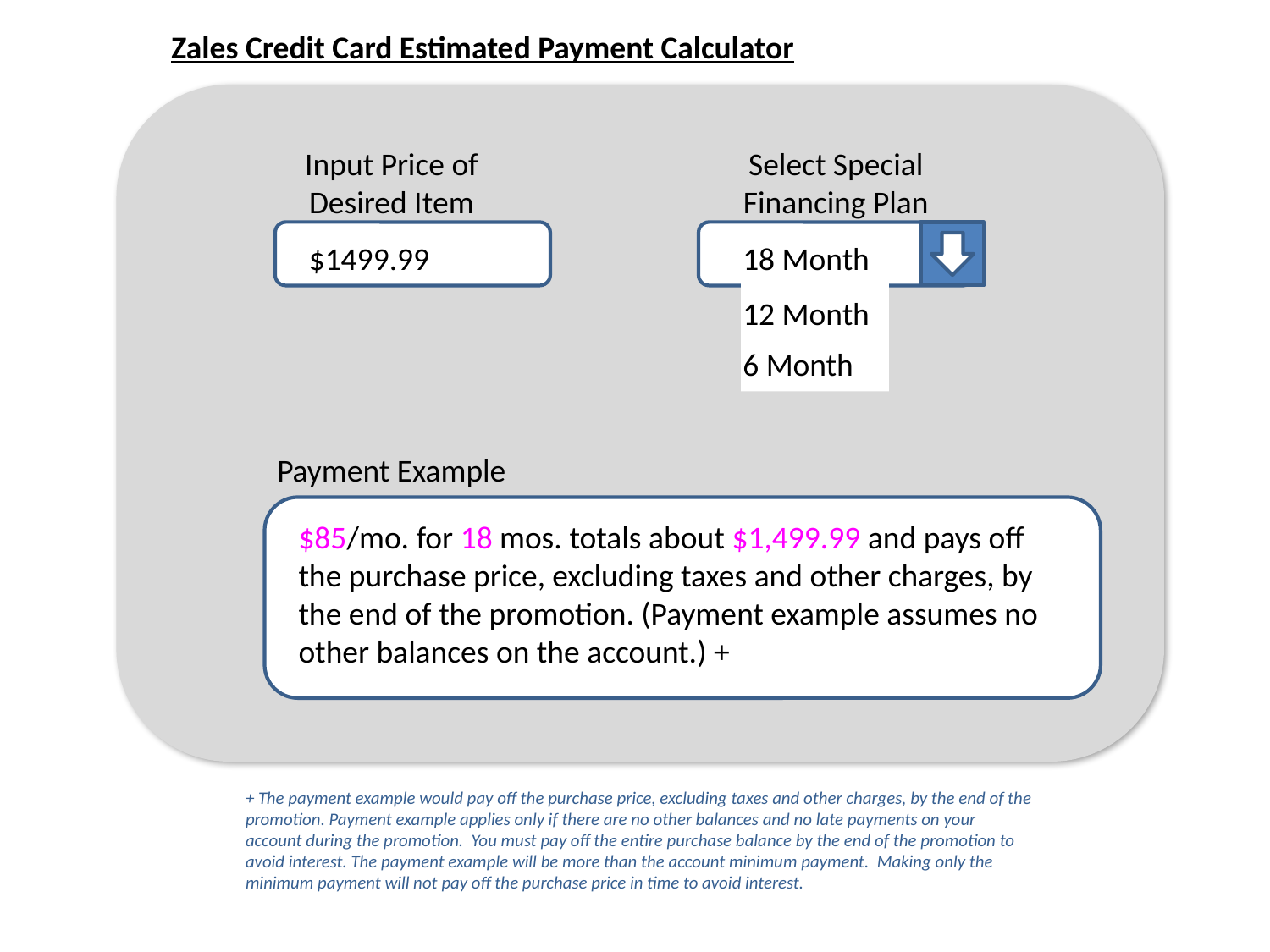

Zales Credit Card Estimated Payment Calculator

Input Price of Desired Item
Select Special Financing Plan

$1499.99

18 Month

12 Month
6 Month
Payment Example

$85/mo. for 18 mos. totals about $1,499.99 and pays off the purchase price, excluding taxes and other charges, by the end of the promotion. (Payment example assumes no other balances on the account.) +
+ The payment example would pay off the purchase price, excluding taxes and other charges, by the end of the promotion. Payment example applies only if there are no other balances and no late payments on your account during the promotion.  You must pay off the entire purchase balance by the end of the promotion to avoid interest. The payment example will be more than the account minimum payment.  Making only the minimum payment will not pay off the purchase price in time to avoid interest.